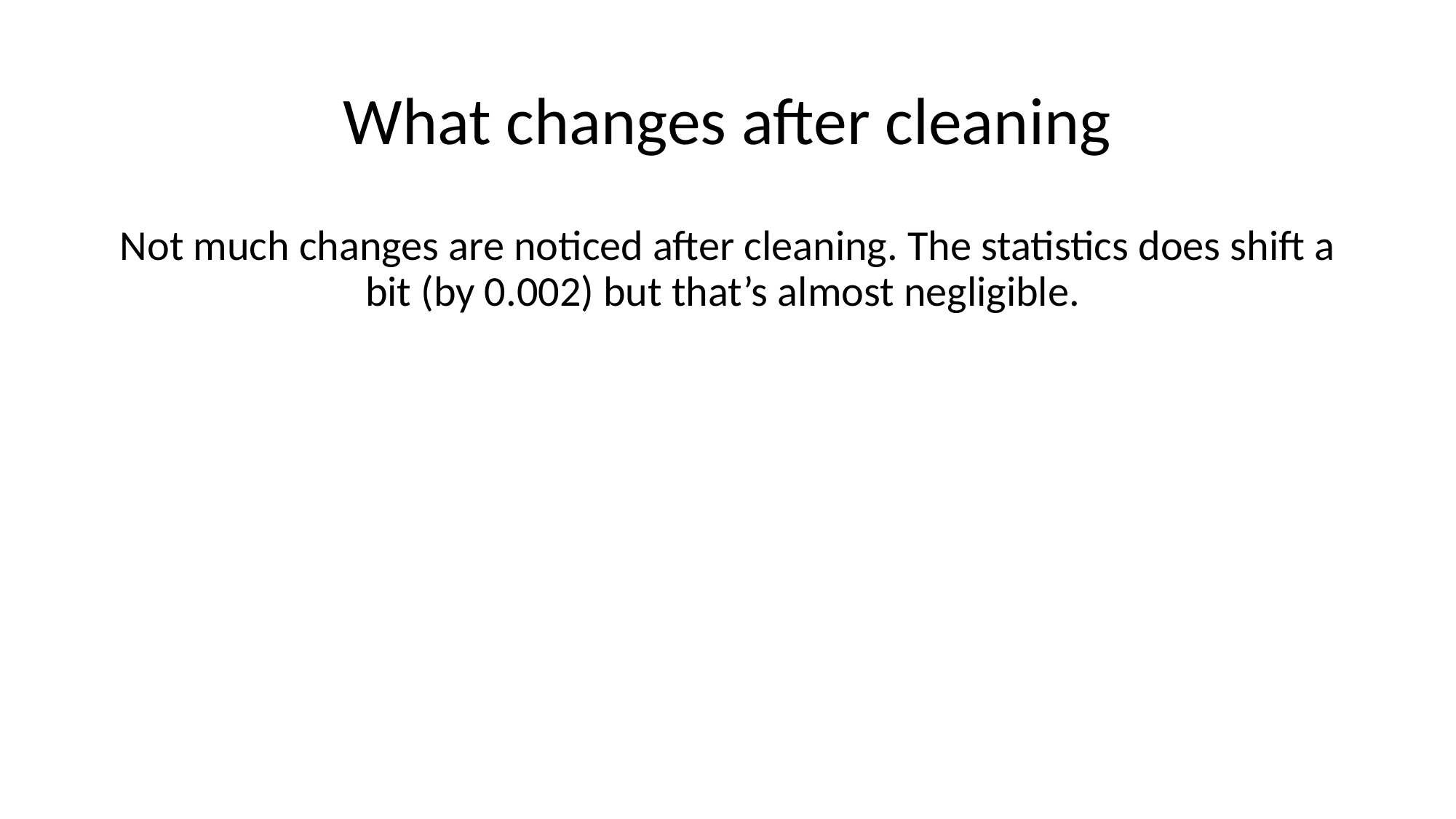

# What changes after cleaning
Not much changes are noticed after cleaning. The statistics does shift a bit (by 0.002) but that’s almost negligible.